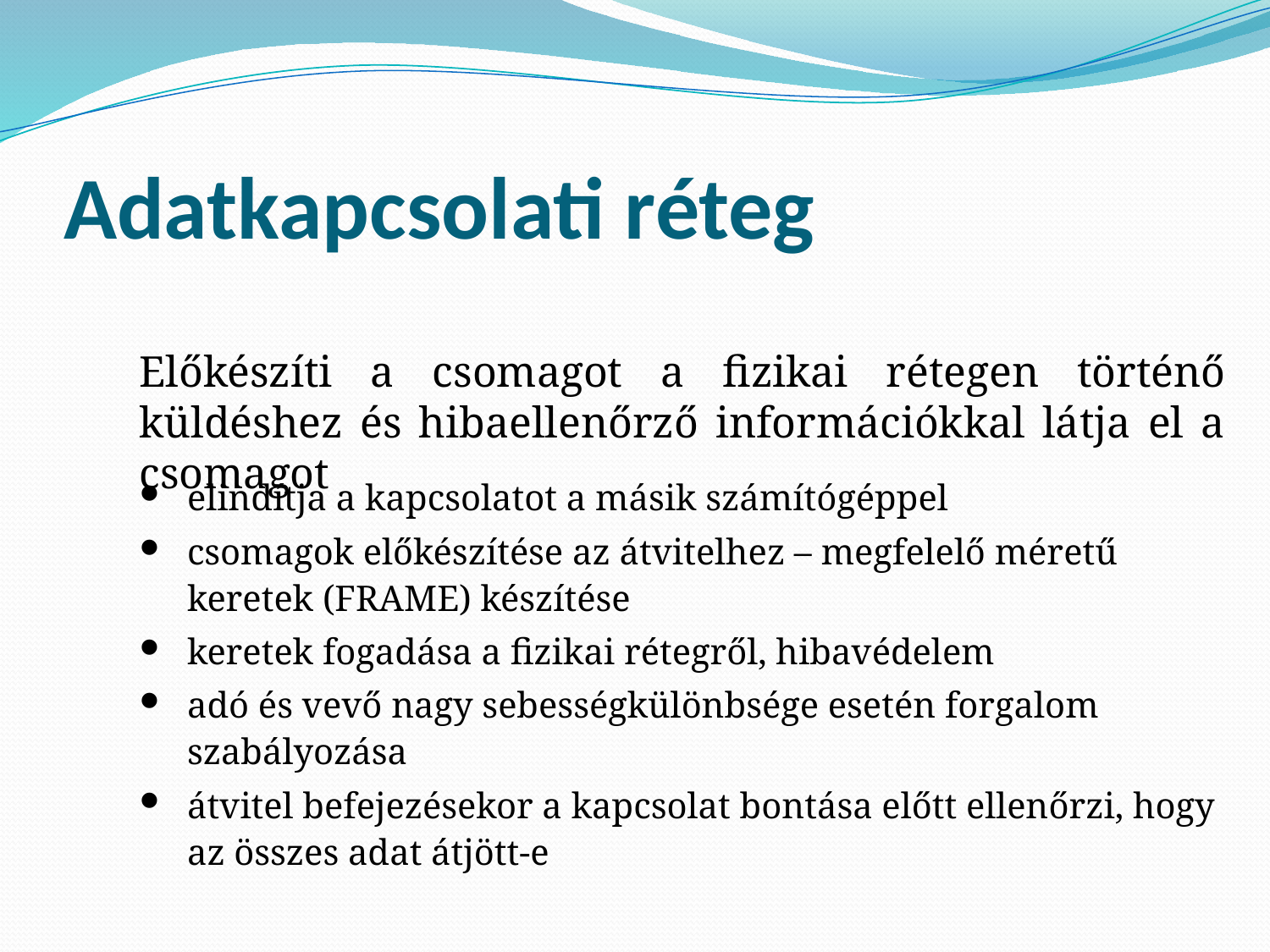

# Adatkapcsolati réteg
Előkészíti a csomagot a fizikai rétegen történő küldéshez és hibaellenőrző információkkal látja el a csomagot
elindítja a kapcsolatot a másik számítógéppel
csomagok előkészítése az átvitelhez – megfelelő méretű keretek (FRAME) készítése
keretek fogadása a fizikai rétegről, hibavédelem
adó és vevő nagy sebességkülönbsége esetén forgalom szabályozása
átvitel befejezésekor a kapcsolat bontása előtt ellenőrzi, hogy az összes adat átjött-e